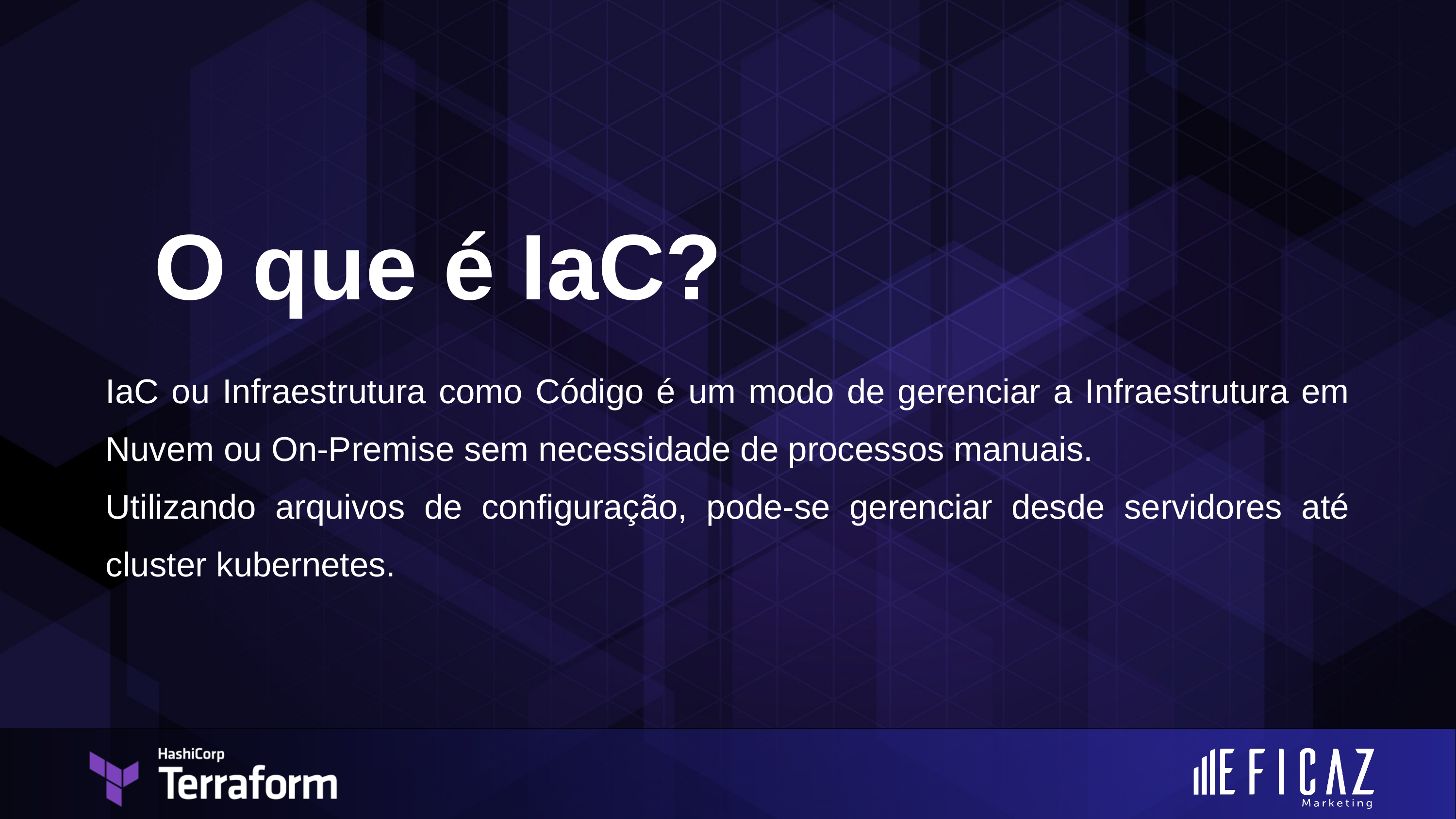

O que é IaC?
IaC ou Infraestrutura como Código é um modo de gerenciar a Infraestrutura em Nuvem ou On-Premise sem necessidade de processos manuais.
Utilizando arquivos de configuração, pode-se gerenciar desde servidores até cluster kubernetes.